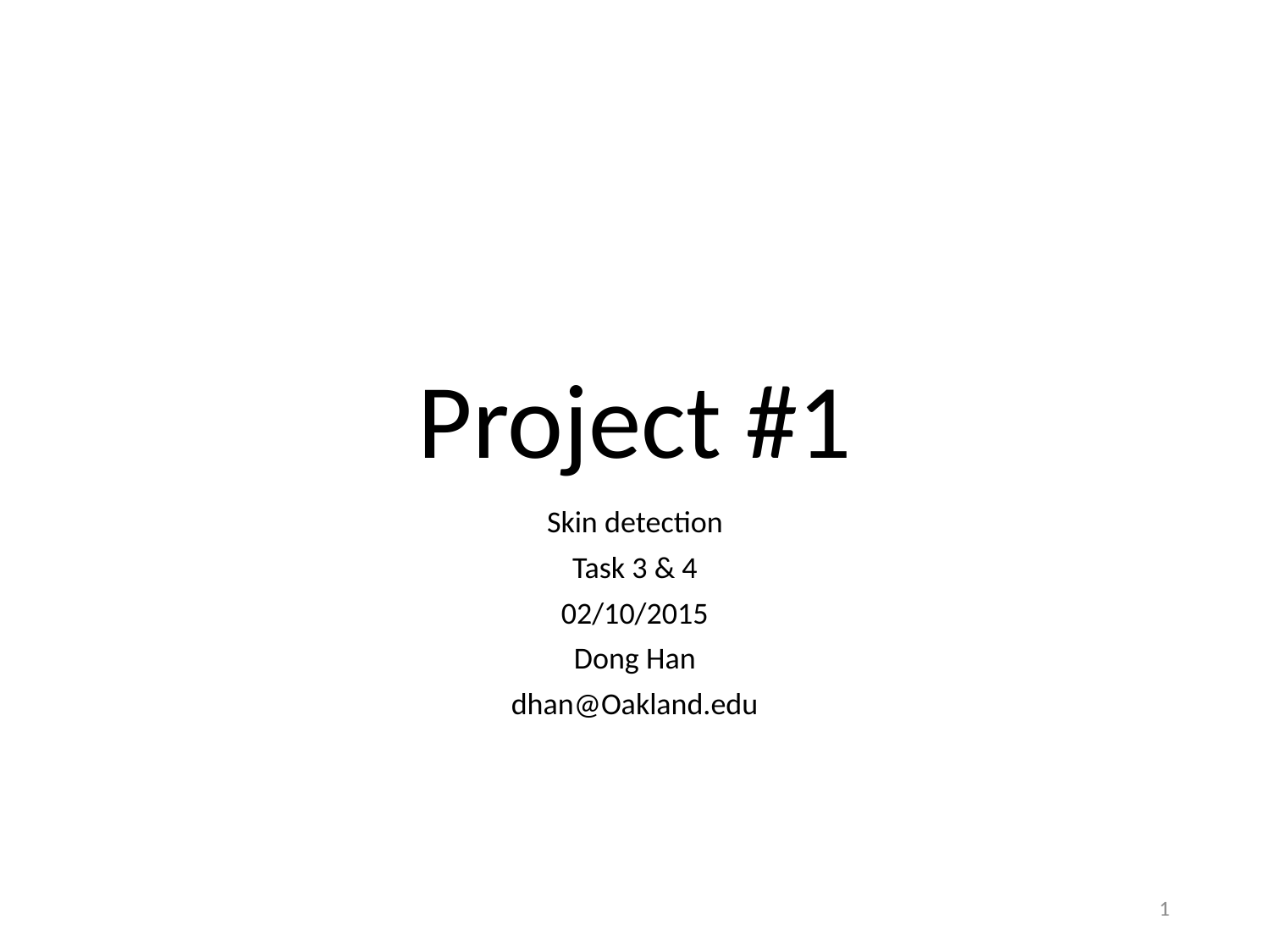

# Project #1
Skin detection
Task 3 & 4
02/10/2015
Dong Han
dhan@Oakland.edu
1